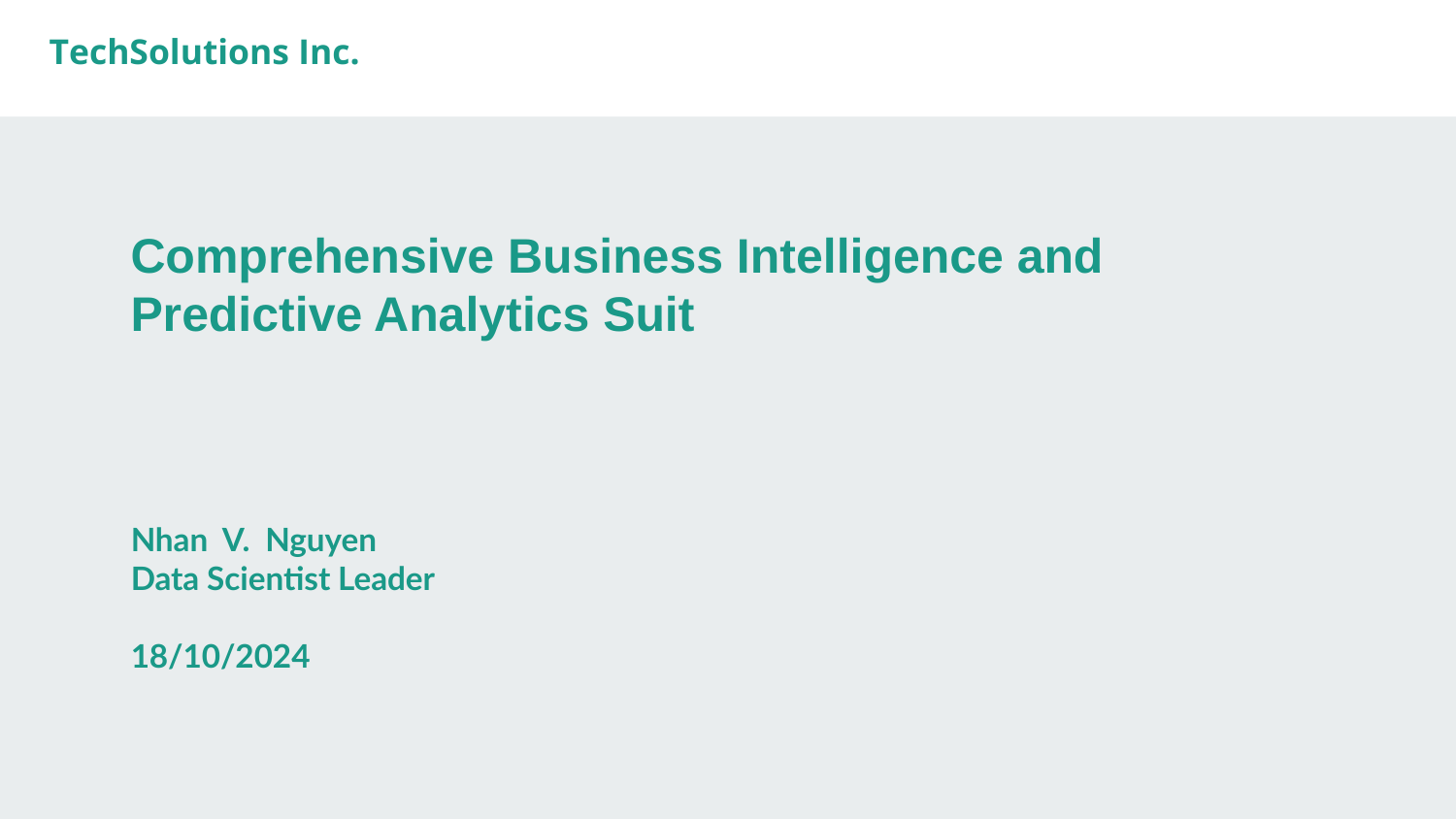

TechSolutions Inc.
# Comprehensive Business Intelligence and Predictive Analytics Suit
Nhan  V.  Nguyen
Data Scientist Leader

18/10/2024